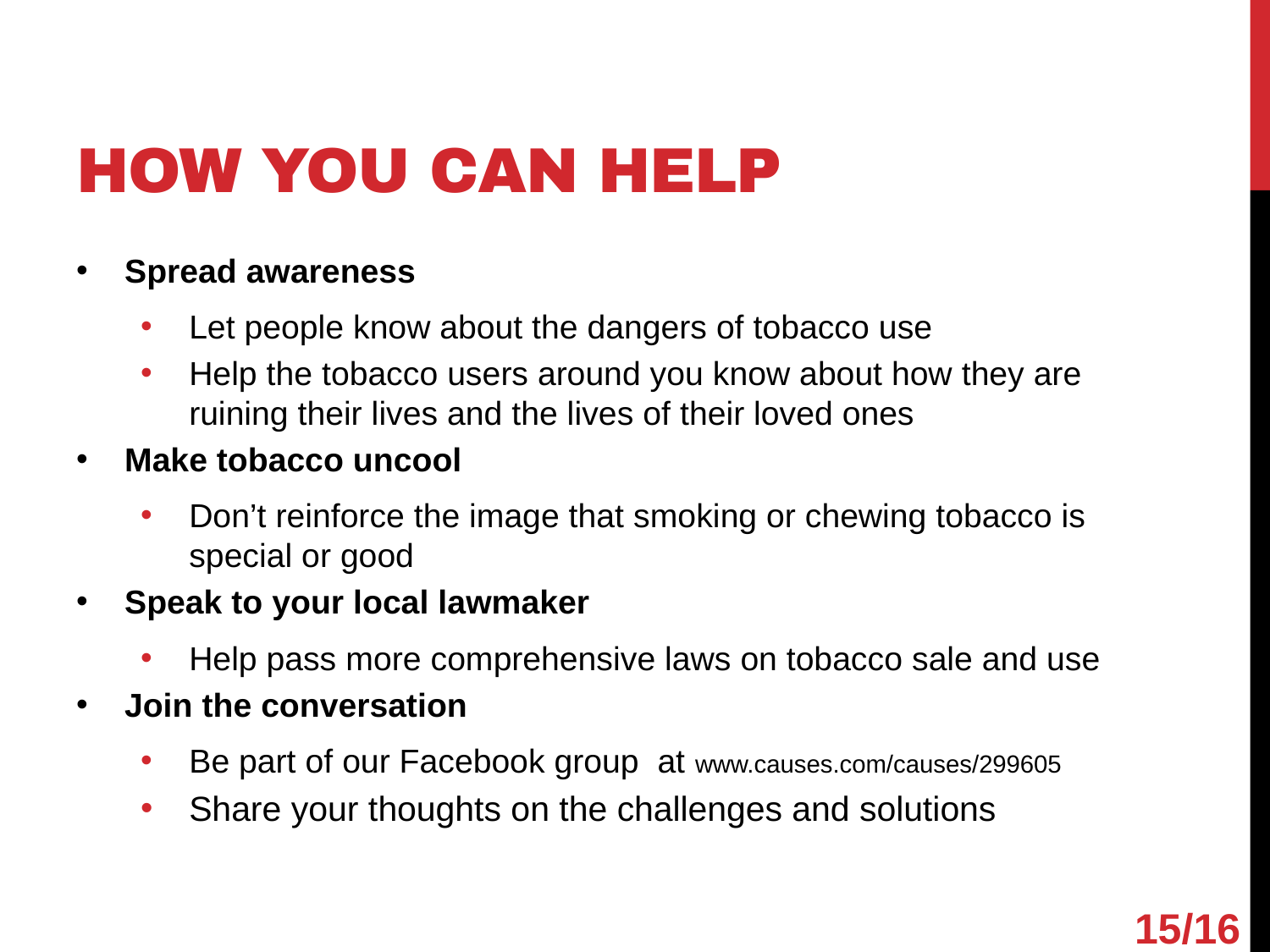

# How you can help
Spread awareness
Let people know about the dangers of tobacco use
Help the tobacco users around you know about how they are ruining their lives and the lives of their loved ones
Make tobacco uncool
Don’t reinforce the image that smoking or chewing tobacco is special or good
Speak to your local lawmaker
Help pass more comprehensive laws on tobacco sale and use
Join the conversation
Be part of our Facebook group  at www.causes.com/causes/299605
Share your thoughts on the challenges and solutions

15/16